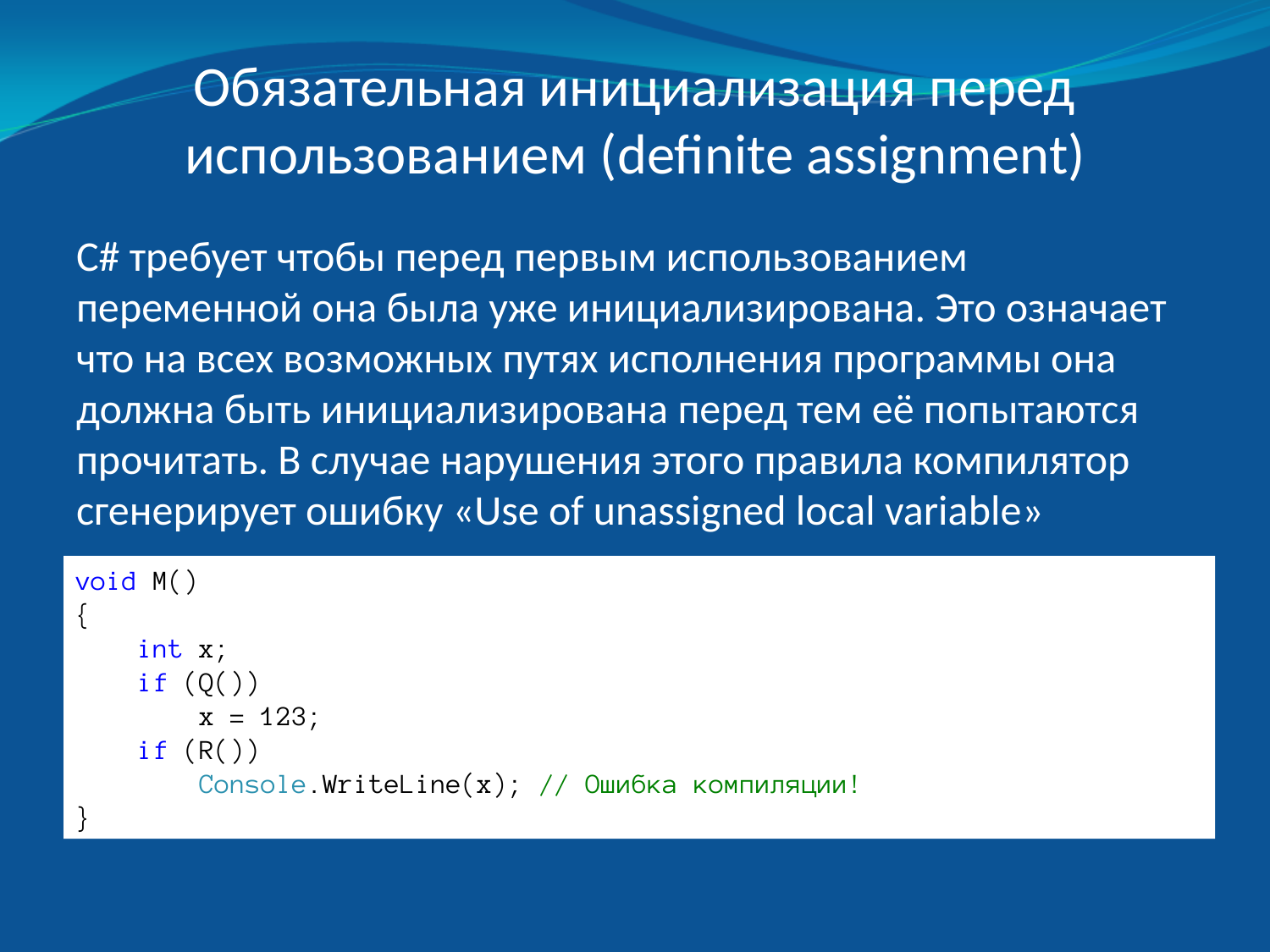

# Обязательная инициализация перед использованием (definite assignment)
C# требует чтобы перед первым использованием переменной она была уже инициализирована. Это означает что на всех возможных путях исполнения программы она должна быть инициализирована перед тем её попытаются прочитать. В случае нарушения этого правила компилятор сгенерирует ошибку «Use of unassigned local variable»
void M()
{
    int x;
    if (Q())
        x = 123;
    if (R())
        Console.WriteLine(x); // Ошибка компиляции!
}